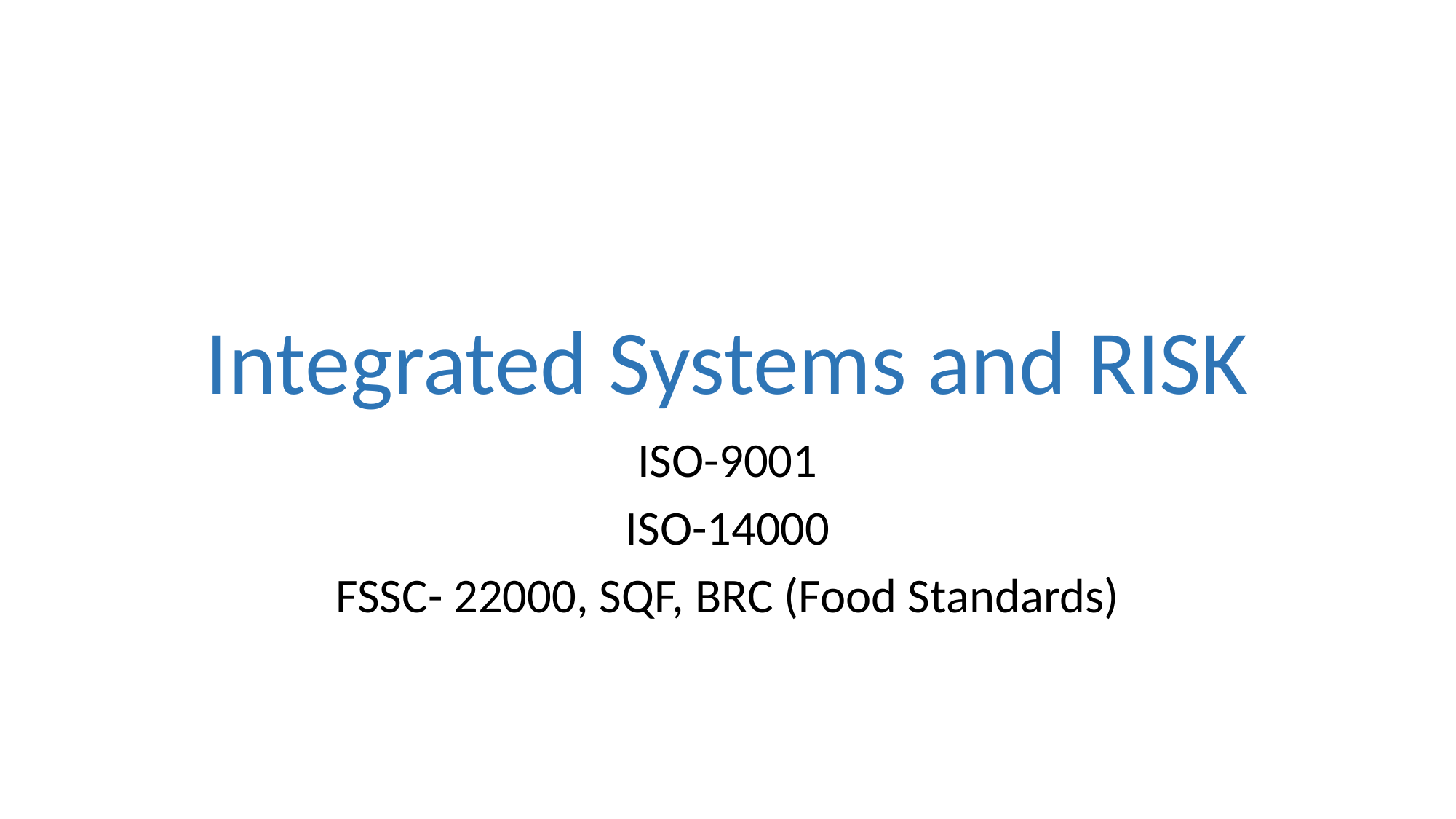

# Integrated Systems and RISK
ISO-9001
ISO-14000
FSSC- 22000, SQF, BRC (Food Standards)